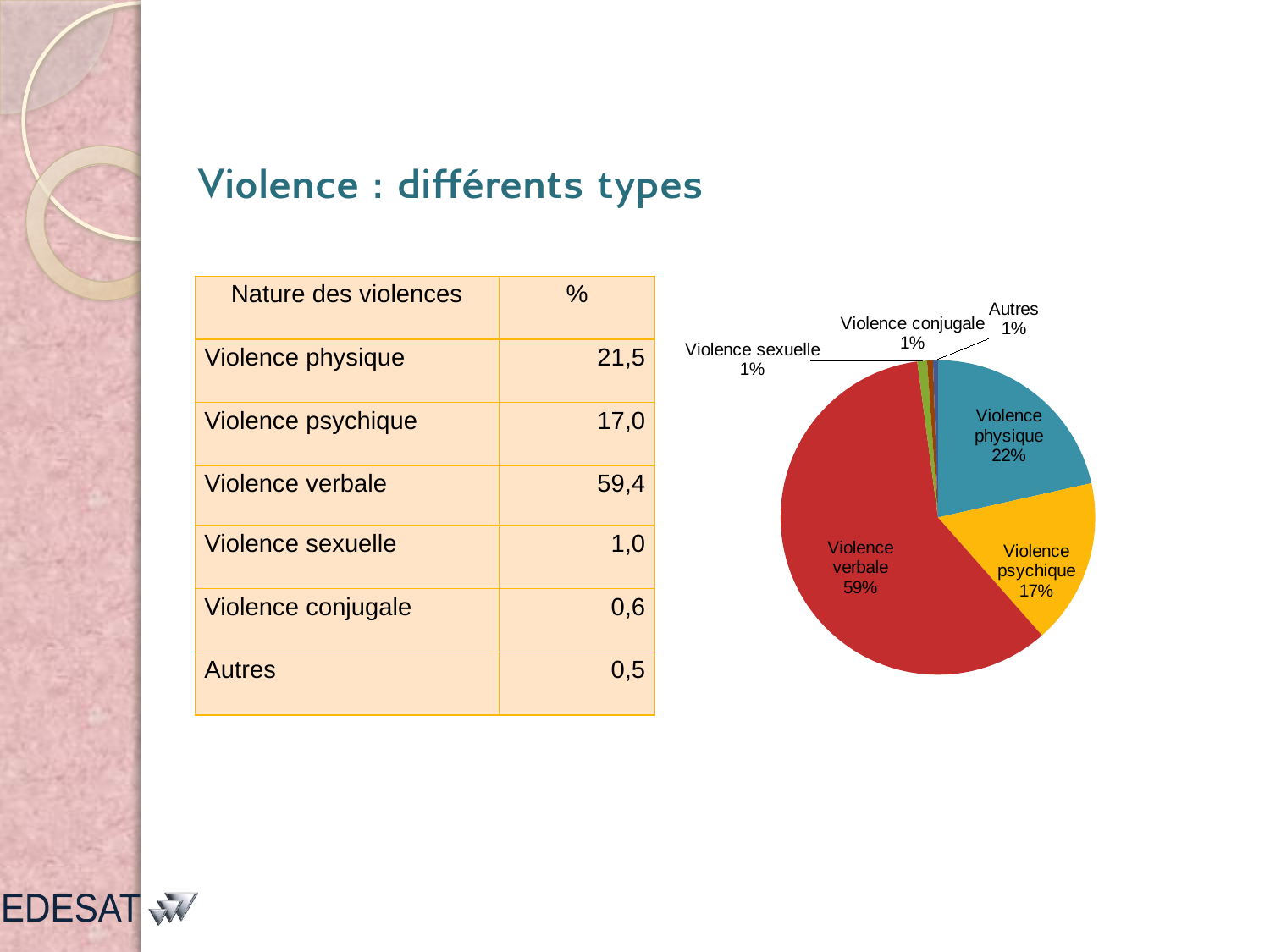

Violence : différents types

### Chart

| Category | % |
|---|---|
| Violence physique | 21.5 |
| Violence psychique | 17.0 |
| Violence verbale | 59.4 |
| Violence sexuelle | 1.0 |
| Violence conjugale | 0.6000000000000006 |
| Autres | 0.5 |
| Nature des violences | % |
| --- | --- |
| Violence physique | 21,5 |
| Violence psychique | 17,0 |
| Violence verbale | 59,4 |
| Violence sexuelle | 1,0 |
| Violence conjugale | 0,6 |
| Autres | 0,5 |